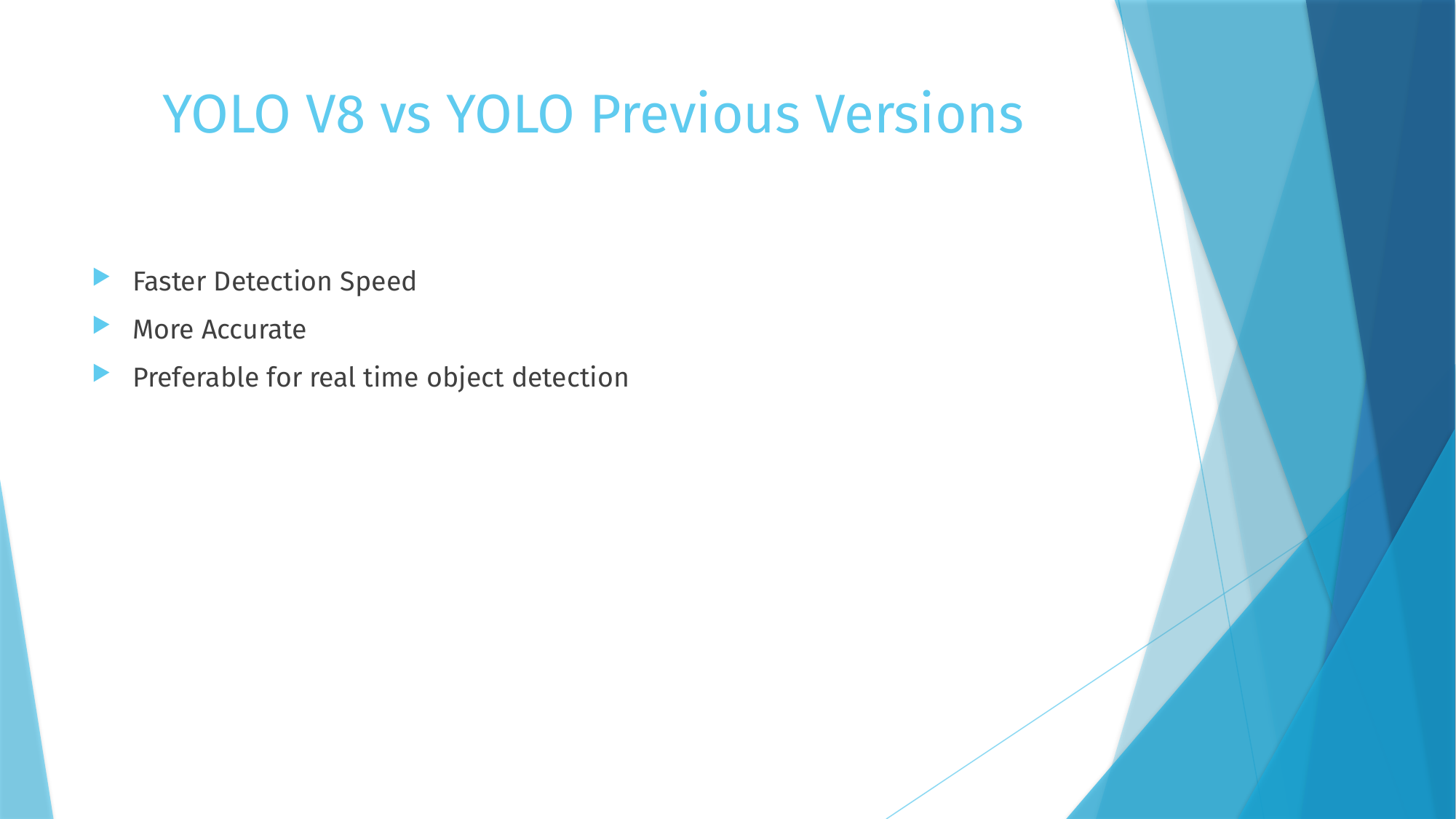

# YOLO V8 vs YOLO Previous Versions
Faster Detection Speed
More Accurate
Preferable for real time object detection